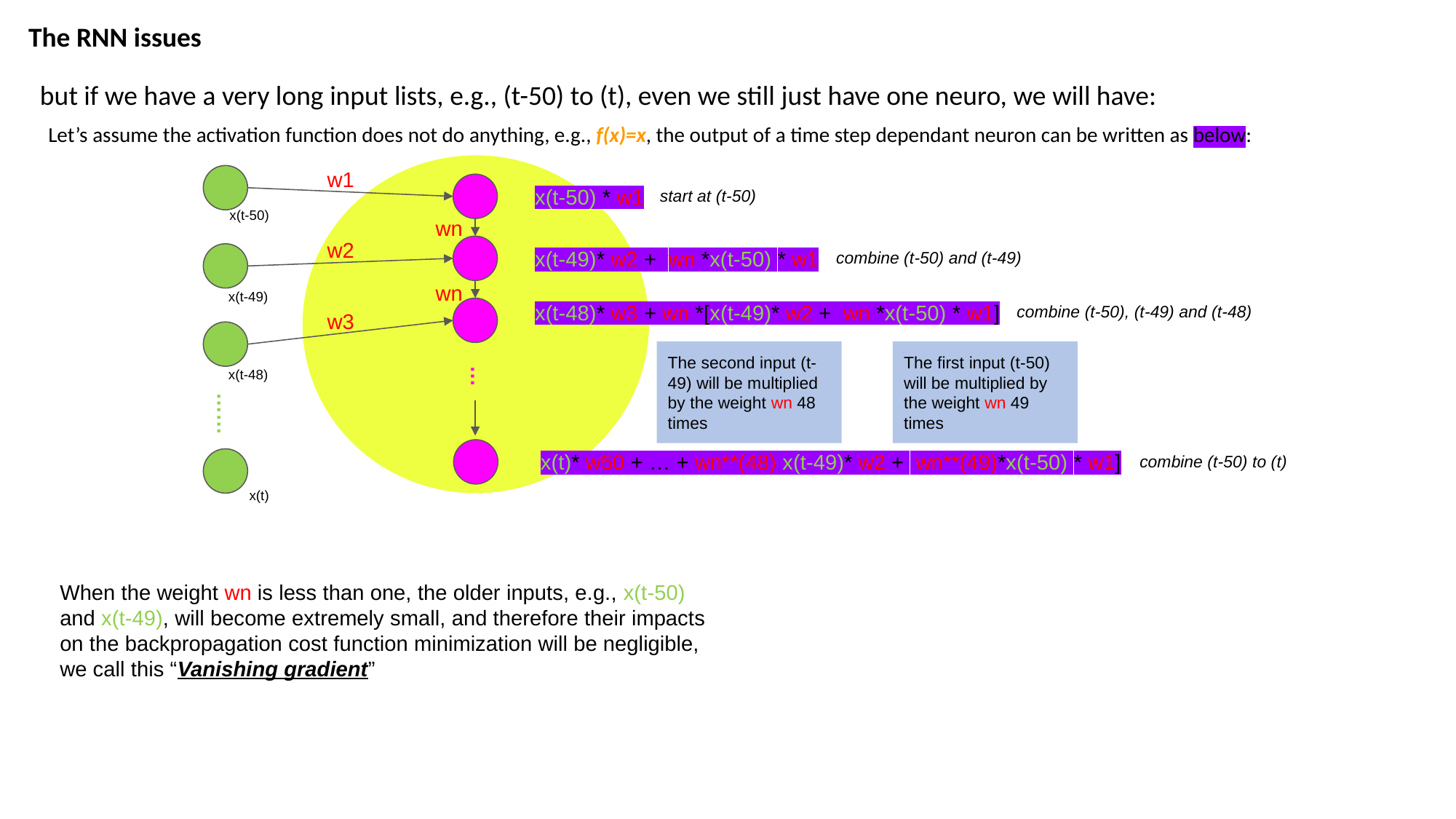

The RNN issues
but if we have a very long input lists, e.g., (t-50) to (t), even we still just have one neuro, we will have:
Let’s assume the activation function does not do anything, e.g., f(x)=x, the output of a time step dependant neuron can be written as below:
w1

x(t-50) * w1

start at (t-50)
x(t-50)
wn
w2
x(t-49)* w2 +  wn *x(t-50) * w1

combine (t-50) and (t-49)

wn
x(t-49)
x(t-48)* w3 + wn *[x(t-49)* w2 +  wn *x(t-50) * w1]
combine (t-50), (t-49) and (t-48)
w3

The second input (t-49) will be multiplied by the weight wn 48 times
The first input (t-50) will be multiplied by the weight wn 49 times
x(t-48)
…
……
x(t)* w50 + … + wn**(48) x(t-49)* w2 +  wn**(49)*x(t-50) * w1]

combine (t-50) to (t)

x(t)
When the weight wn is less than one, the older inputs, e.g., x(t-50) and x(t-49), will become extremely small, and therefore their impacts on the backpropagation cost function minimization will be negligible, we call this “Vanishing gradient”